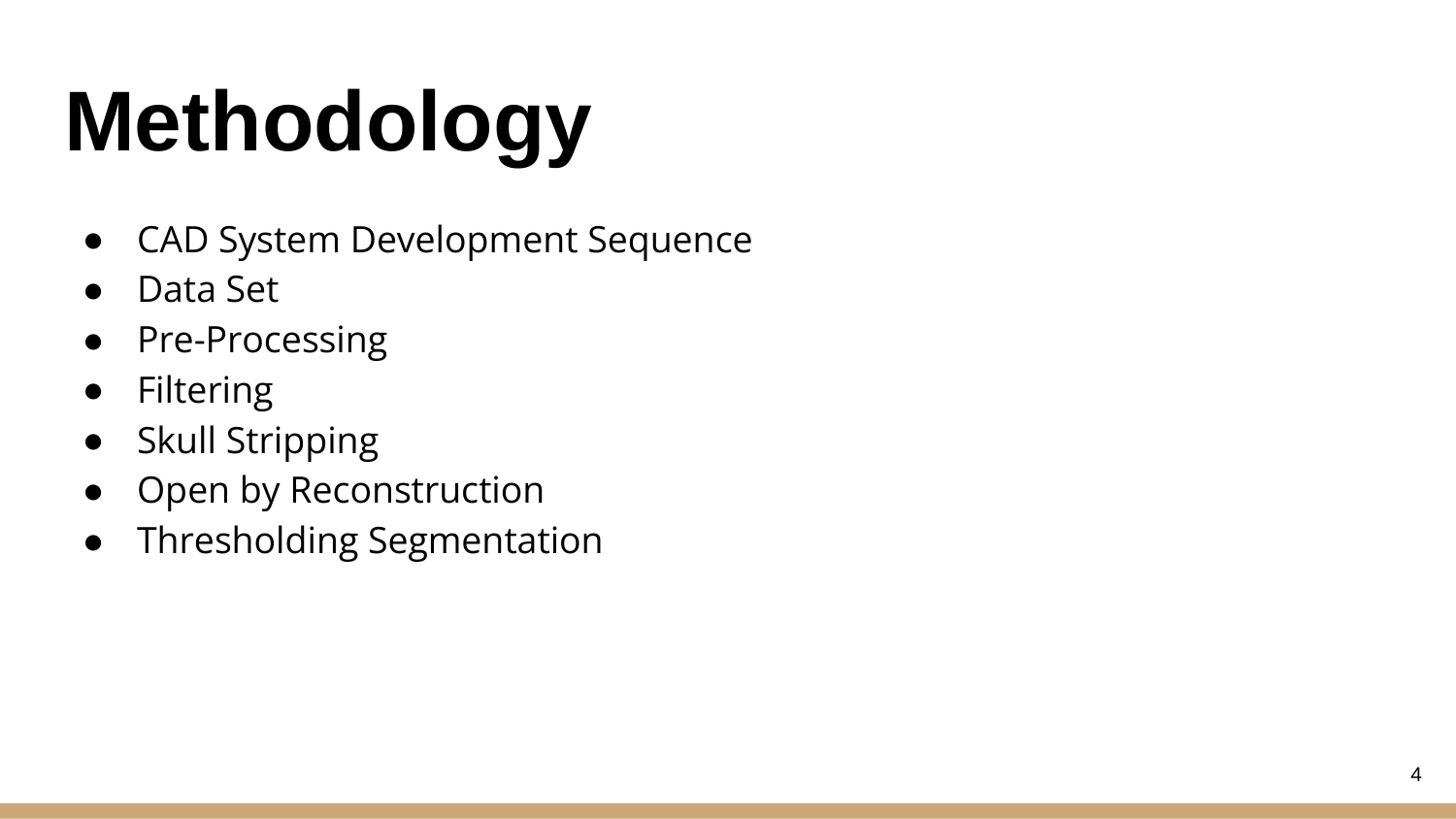

# Methodology
CAD System Development Sequence
Data Set
Pre-Processing
Filtering
Skull Stripping
Open by Reconstruction
Thresholding Segmentation

4